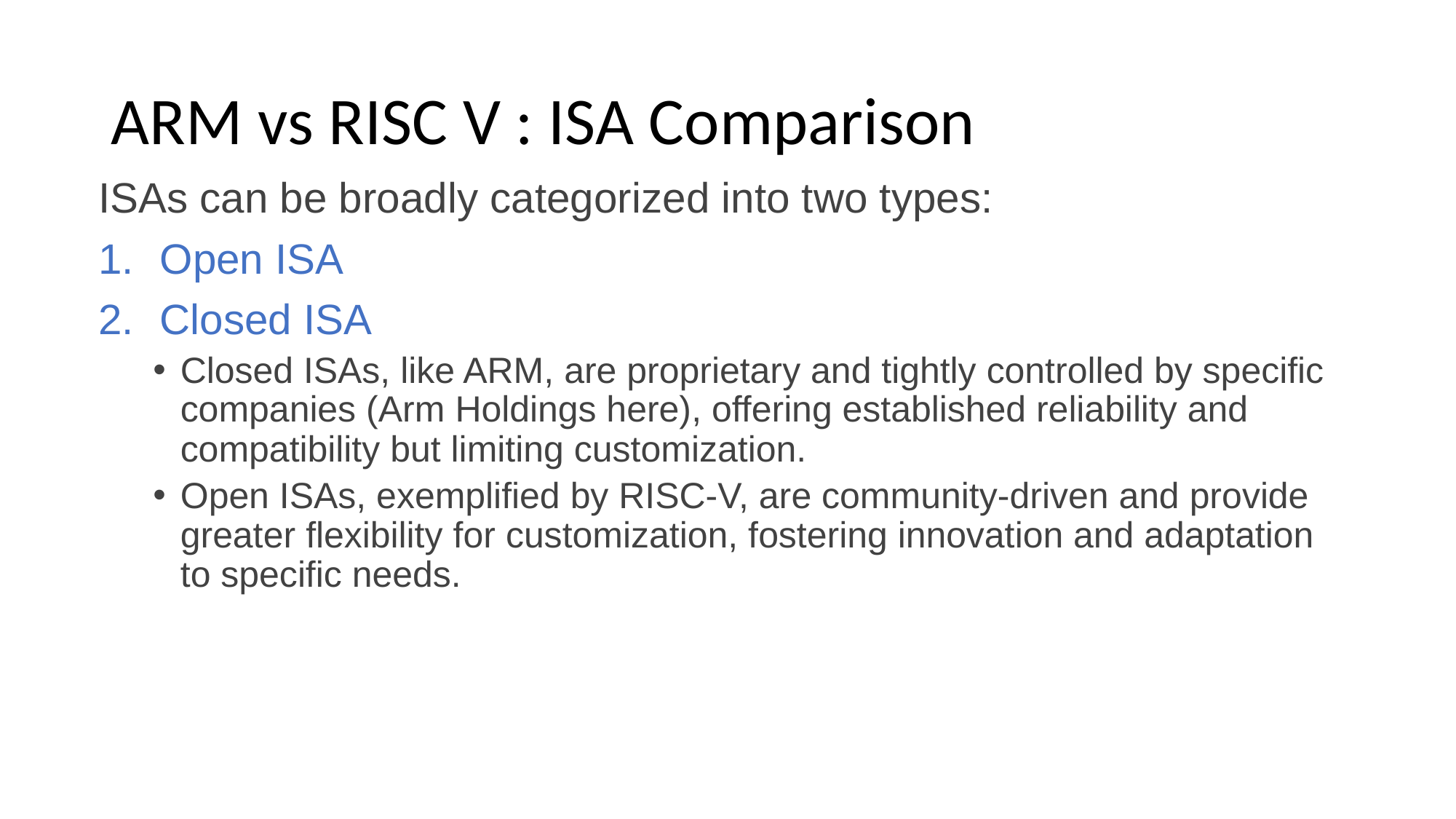

# ARM vs RISC V : ISA Comparison
ISAs can be broadly categorized into two types:
Open ISA
Closed ISA
Closed ISAs, like ARM, are proprietary and tightly controlled by specific companies (Arm Holdings here), offering established reliability and compatibility but limiting customization.
Open ISAs, exemplified by RISC-V, are community-driven and provide greater flexibility for customization, fostering innovation and adaptation to specific needs.